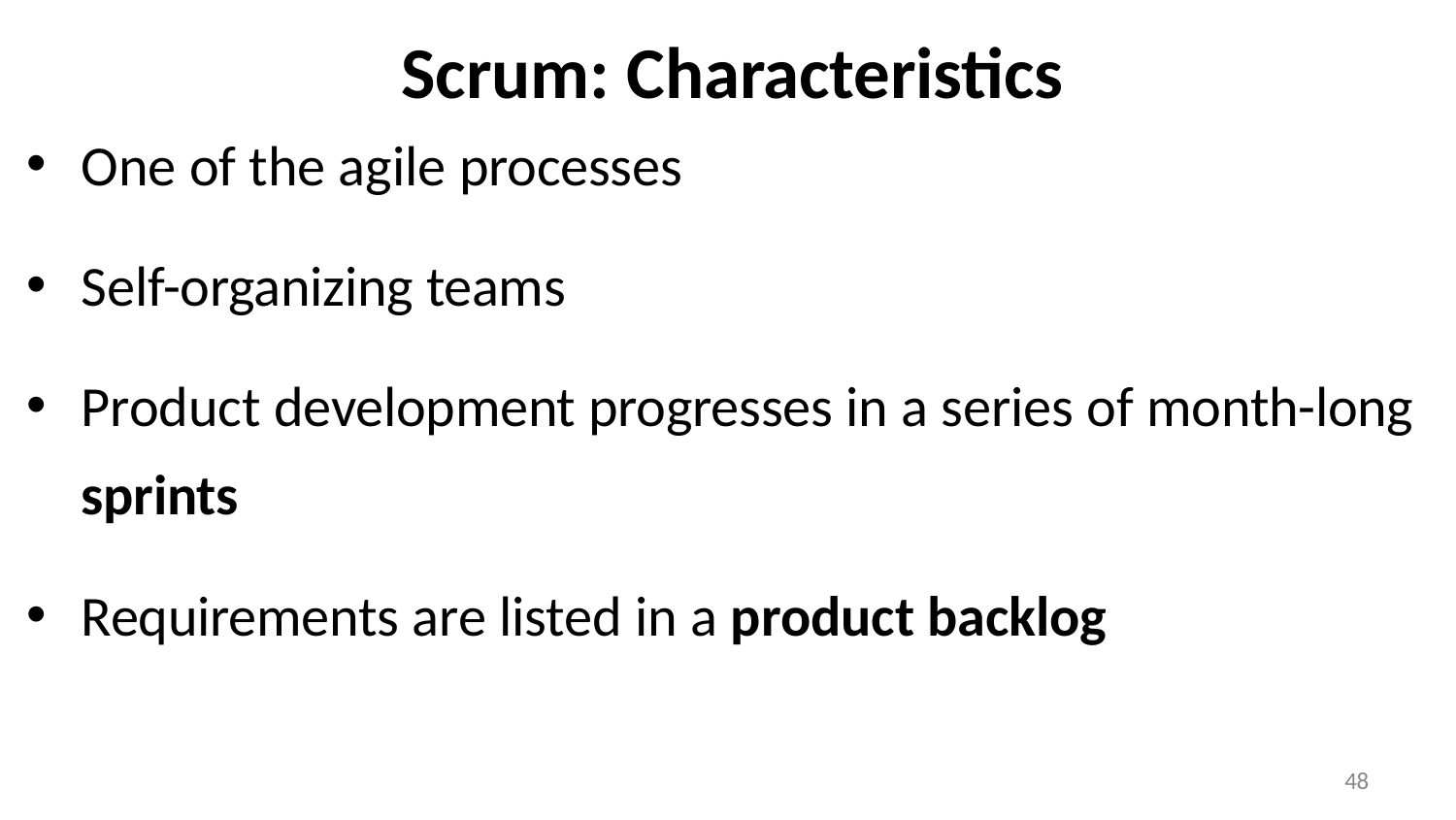

# Scrum: Characteristics
One of the agile processes
Self-organizing teams
Product development progresses in a series of month-long
sprints
Requirements are listed in a product backlog
48